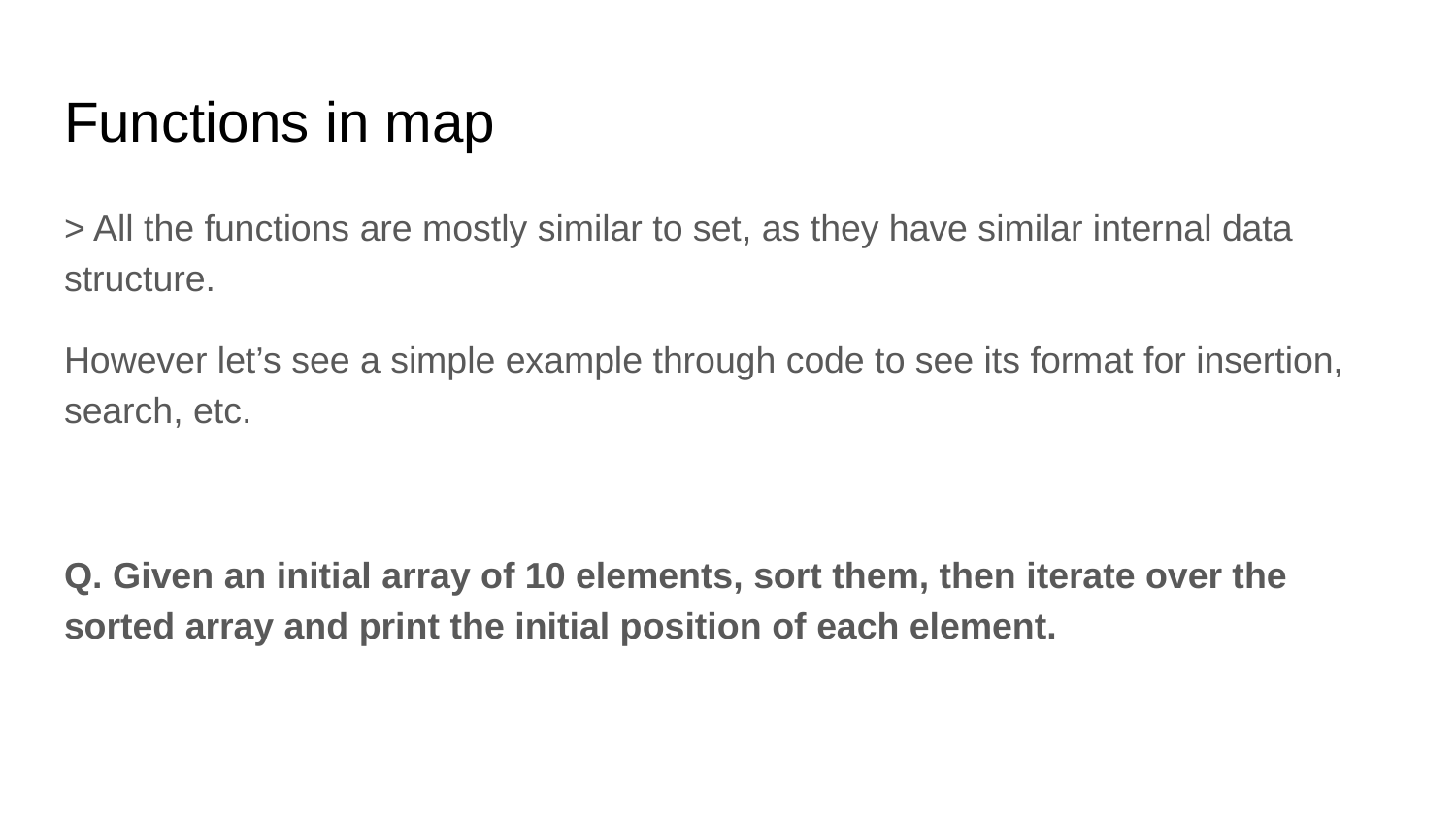

# Functions in map
> All the functions are mostly similar to set, as they have similar internal data structure.
However let’s see a simple example through code to see its format for insertion, search, etc.

Q. Given an initial array of 10 elements, sort them, then iterate over the sorted array and print the initial position of each element.